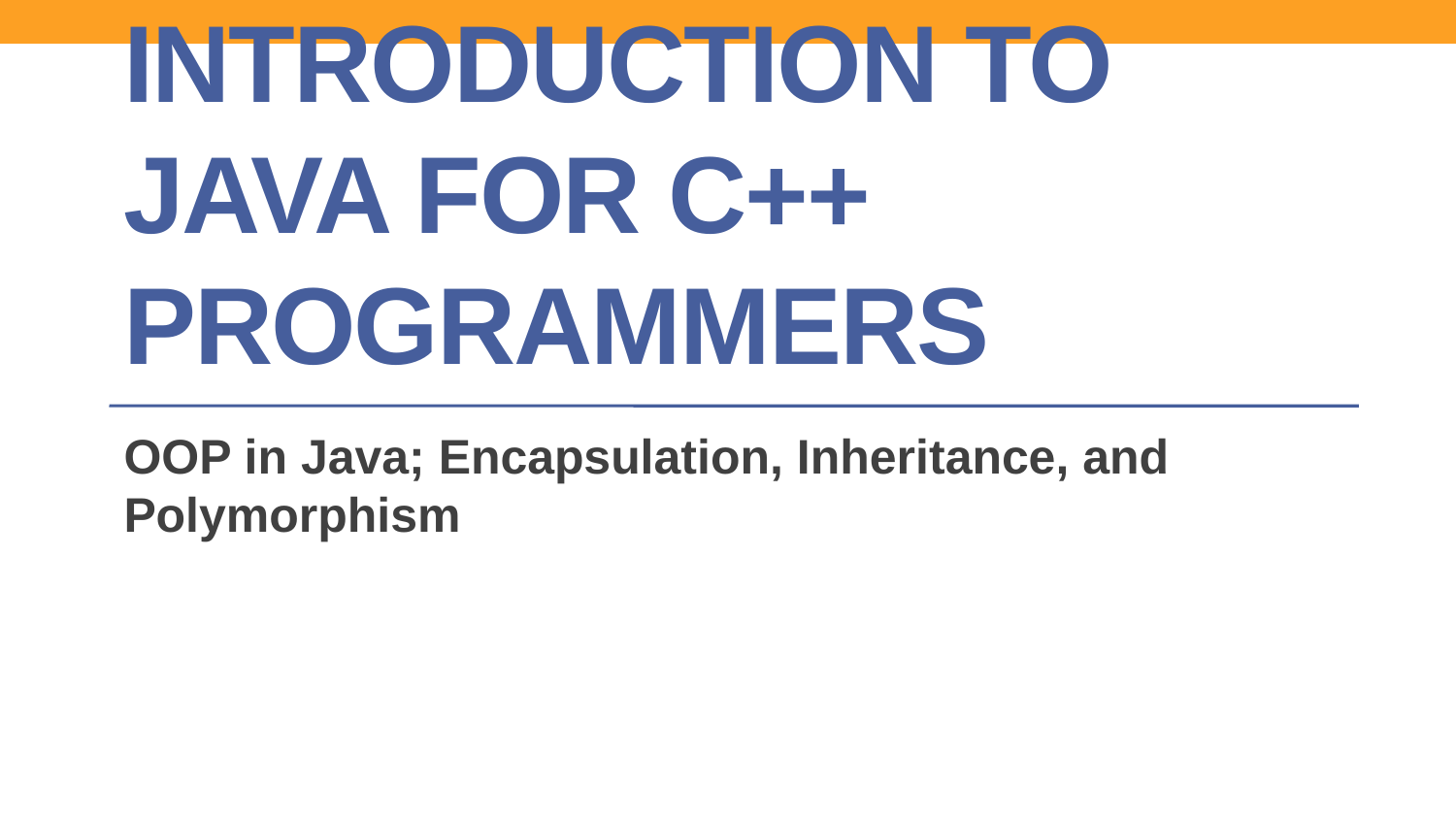

# Introduction to Java for C++ Programmers
OOP in Java; Encapsulation, Inheritance, and Polymorphism